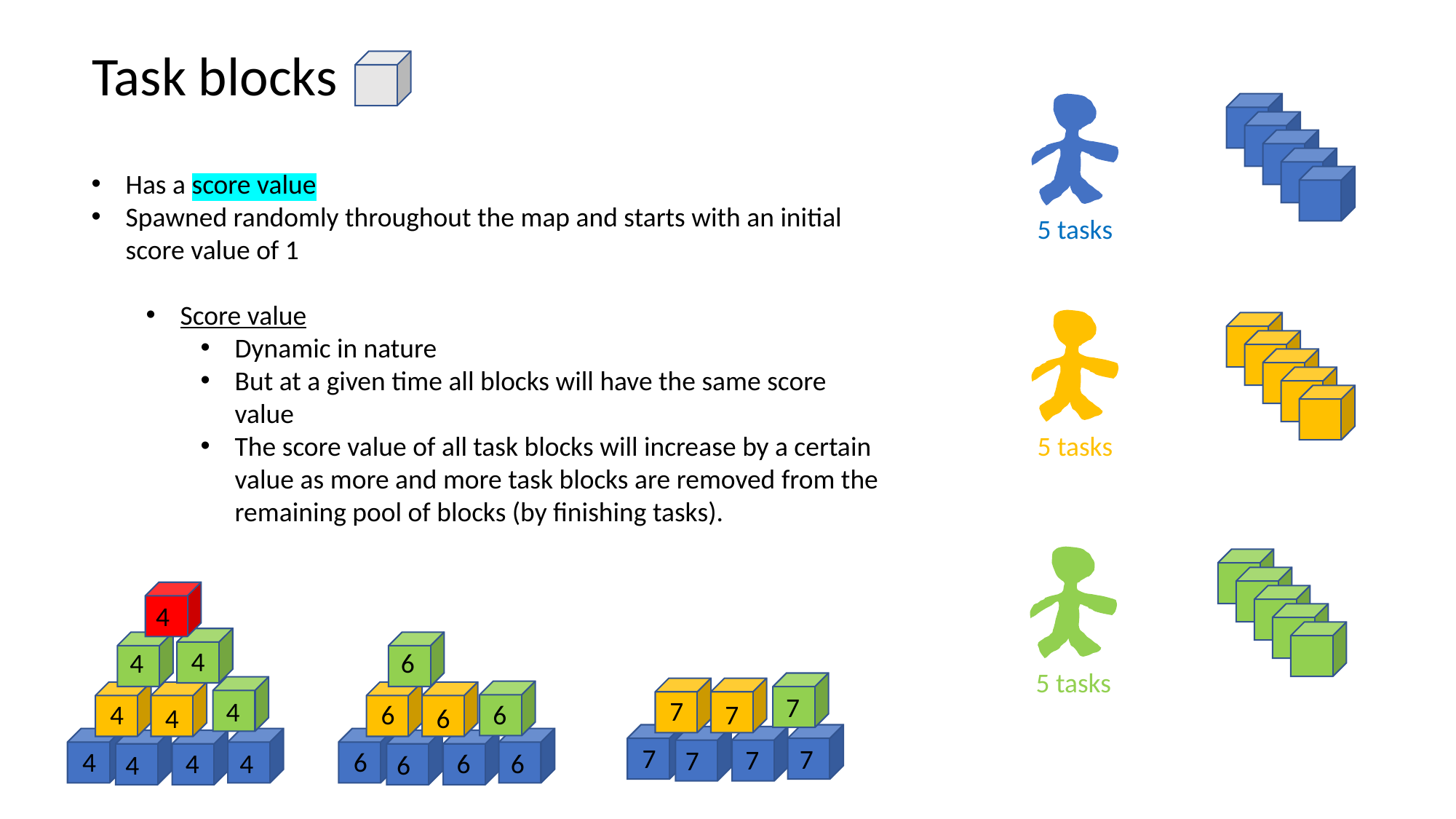

# Task blocks

5 tasks

Has a score value
Spawned randomly throughout the map and starts with an initial score value of 1

Score value
Dynamic in nature
But at a given time all blocks will have the same score value
The score value of all task blocks will increase by a certain value as more and more task blocks are removed from the remaining pool of blocks (by finishing tasks).

5 tasks

5 tasks

4

4
4
6

7
7
4
7
4
6
6
4
6

7
7
7
7
4
6
4
6
4
6
4
6